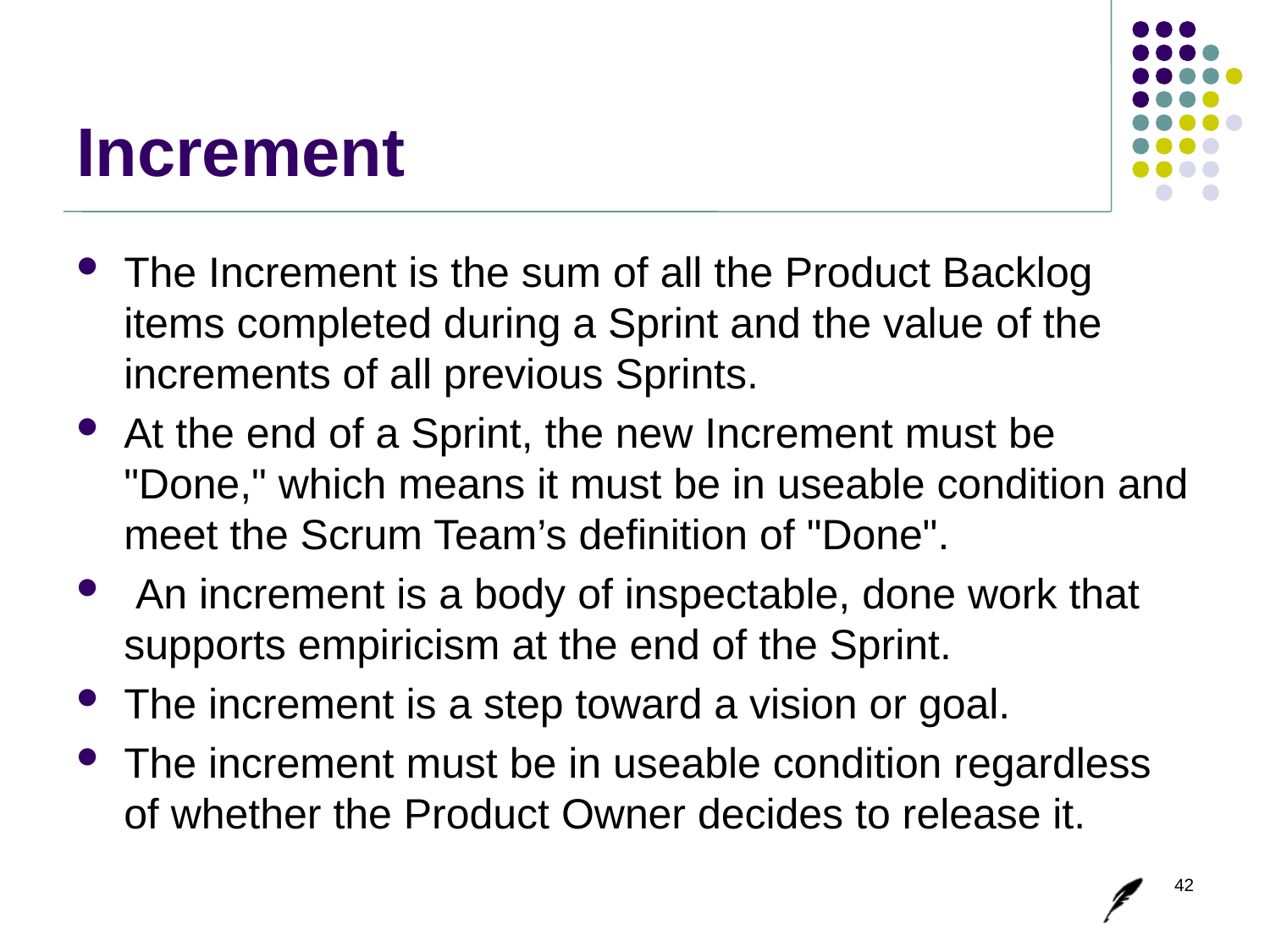

# Increment
The Increment is the sum of all the Product Backlog items completed during a Sprint and the value of the increments of all previous Sprints.
At the end of a Sprint, the new Increment must be "Done," which means it must be in useable condition and meet the Scrum Team’s definition of "Done".
 An increment is a body of inspectable, done work that supports empiricism at the end of the Sprint.
The increment is a step toward a vision or goal.
The increment must be in useable condition regardless of whether the Product Owner decides to release it.

42